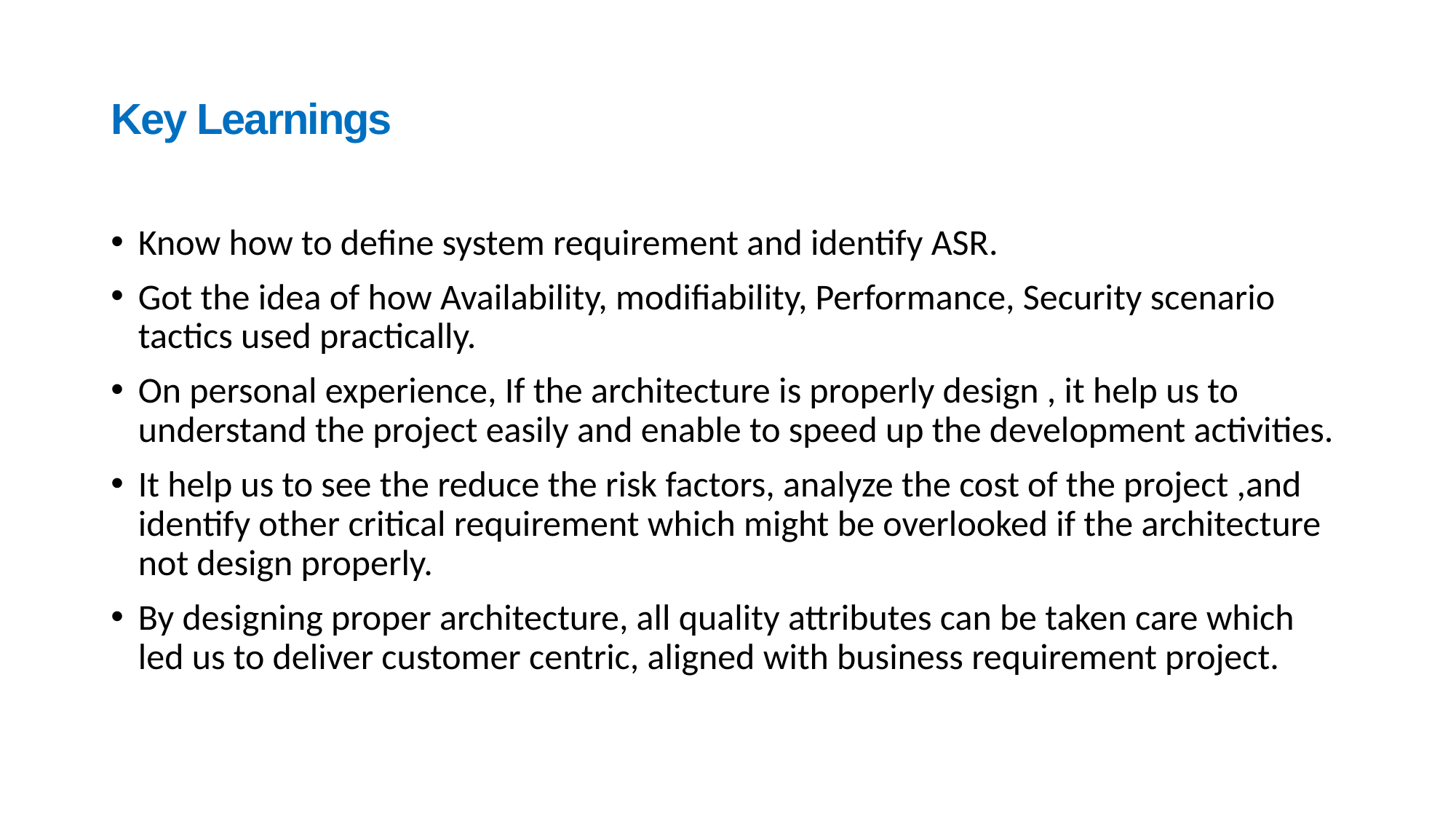

# Key Learnings
Know how to define system requirement and identify ASR.
Got the idea of how Availability, modifiability, Performance, Security scenario tactics used practically.
On personal experience, If the architecture is properly design , it help us to  understand the project easily and enable to speed up the development activities.
It help us to see the reduce the risk factors, analyze the cost of the project ,and identify other critical requirement which might be overlooked if the architecture not design properly.
By designing proper architecture, all quality attributes can be taken care which led us to deliver customer centric, aligned with business requirement project.